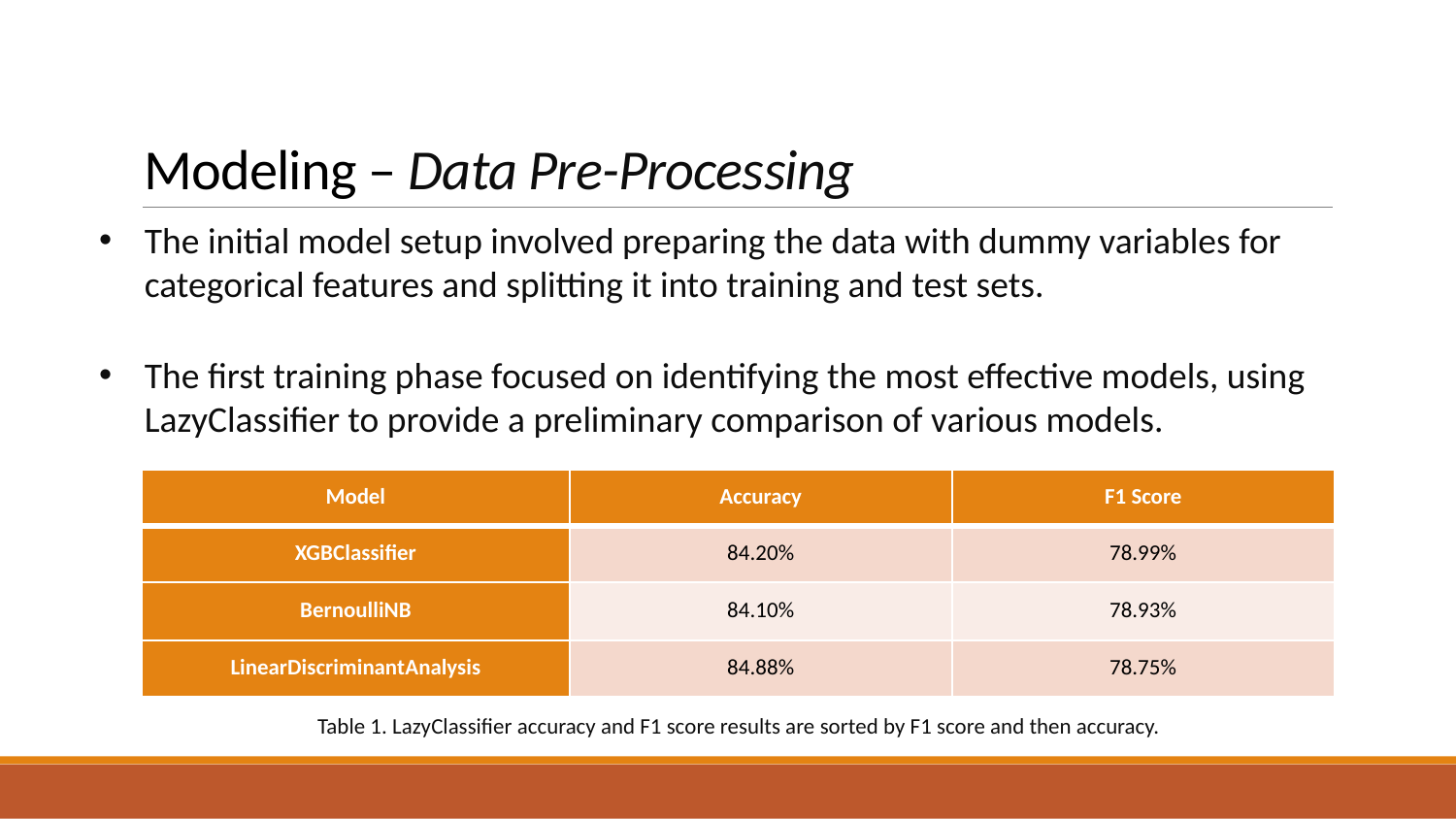

# Modeling – Data Pre-Processing
The initial model setup involved preparing the data with dummy variables for categorical features and splitting it into training and test sets.

The first training phase focused on identifying the most effective models, using LazyClassifier to provide a preliminary comparison of various models.
| Model | Accuracy | F1 Score |
| --- | --- | --- |
| XGBClassifier | 84.20% | 78.99% |
| BernoulliNB | 84.10% | 78.93% |
| LinearDiscriminantAnalysis | 84.88% | 78.75% |
Table 1. LazyClassifier accuracy and F1 score results are sorted by F1 score and then accuracy.